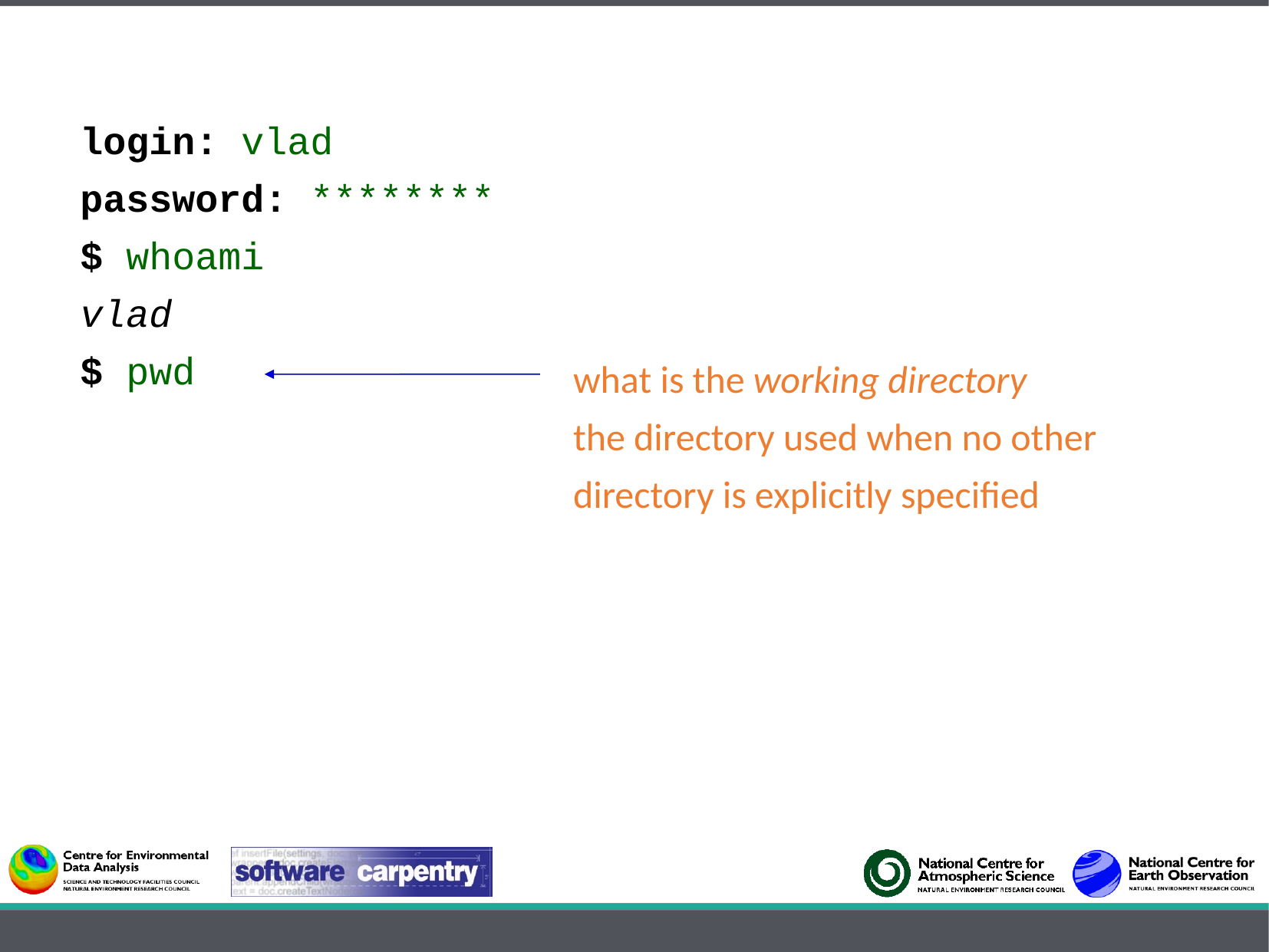

login: vlad
password: ********
$ whoami
vlad
$ pwd
what is the working directory
the directory used when no other
directory is explicitly specified